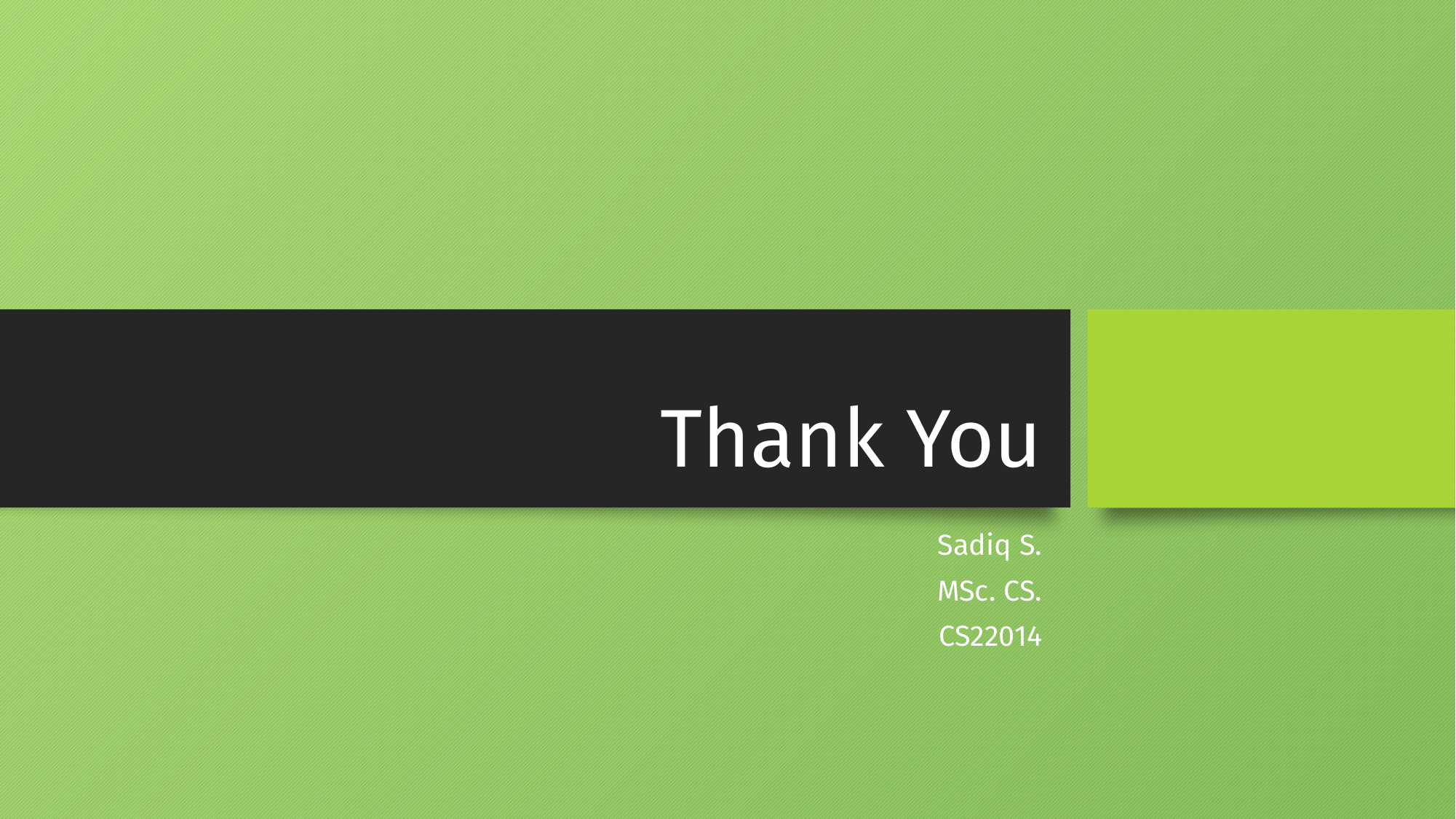

# Thank You
Sadiq S.
MSc. CS.
CS22014